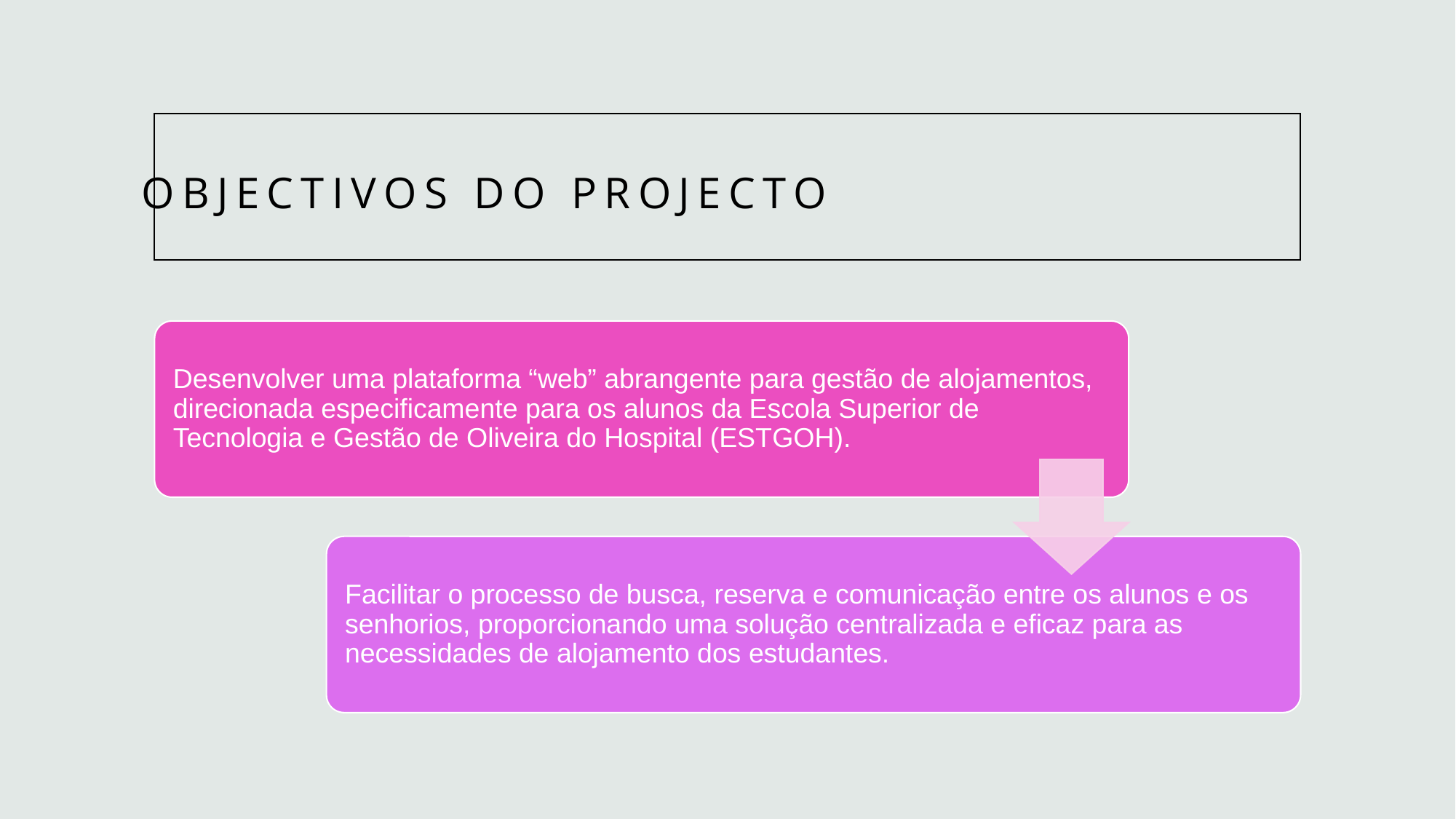

# objectivos do projecto
Desenvolver uma plataforma “web” abrangente para gestão de alojamentos, direcionada especificamente para os alunos da Escola Superior de Tecnologia e Gestão de Oliveira do Hospital (ESTGOH).
Facilitar o processo de busca, reserva e comunicação entre os alunos e os senhorios, proporcionando uma solução centralizada e eficaz para as necessidades de alojamento dos estudantes.